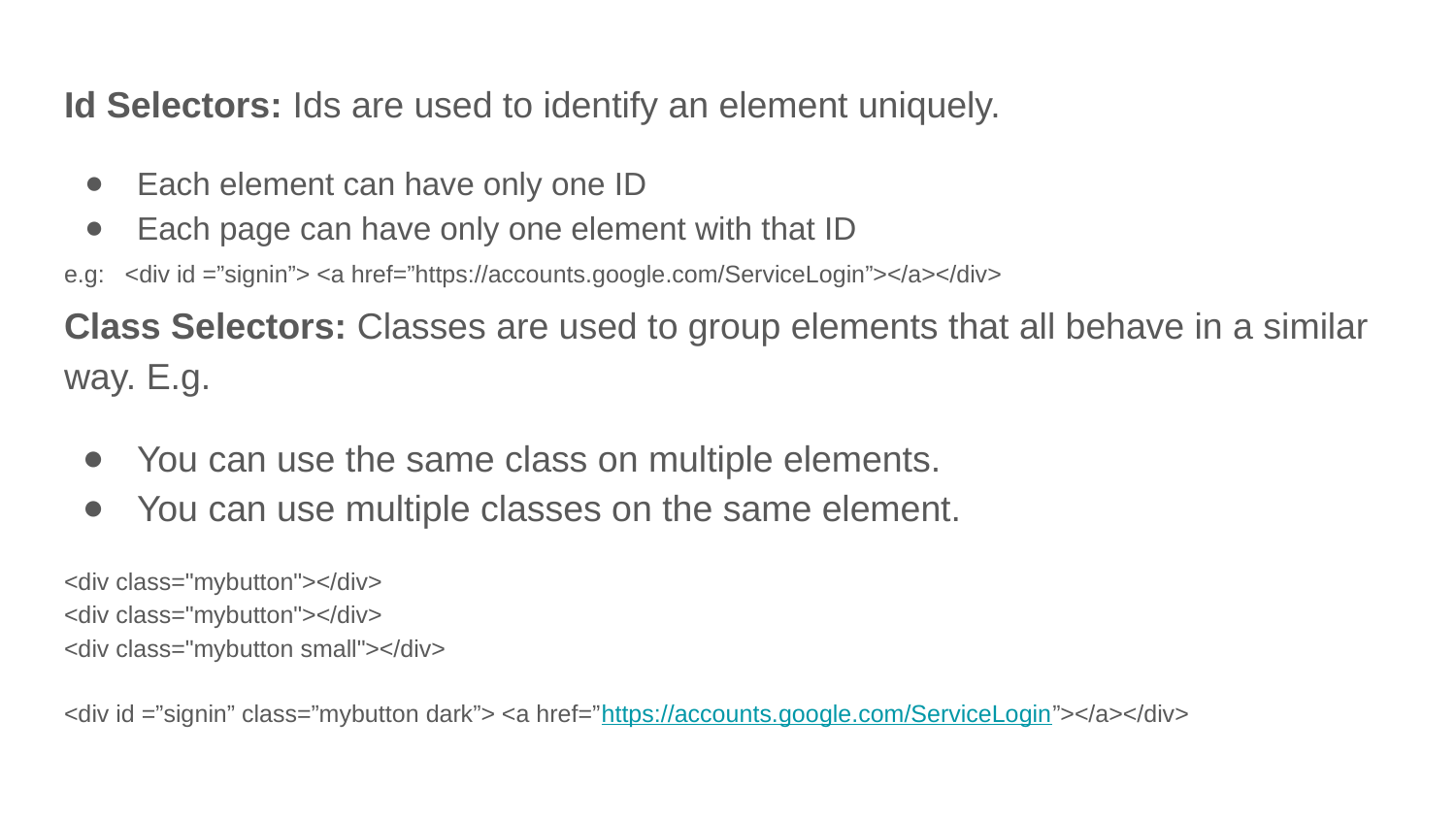

Id Selectors: Ids are used to identify an element uniquely.
Each element can have only one ID
Each page can have only one element with that ID
e.g:   <div id =”signin”> <a href=”https://accounts.google.com/ServiceLogin”></a></div>
Class Selectors: Classes are used to group elements that all behave in a similar way. E.g.
You can use the same class on multiple elements.
You can use multiple classes on the same element.
<div class="mybutton"></div>
<div class="mybutton"></div>
<div class="mybutton small"></div>
<div id =”signin” class=”mybutton dark”> <a href=”https://accounts.google.com/ServiceLogin”></a></div>